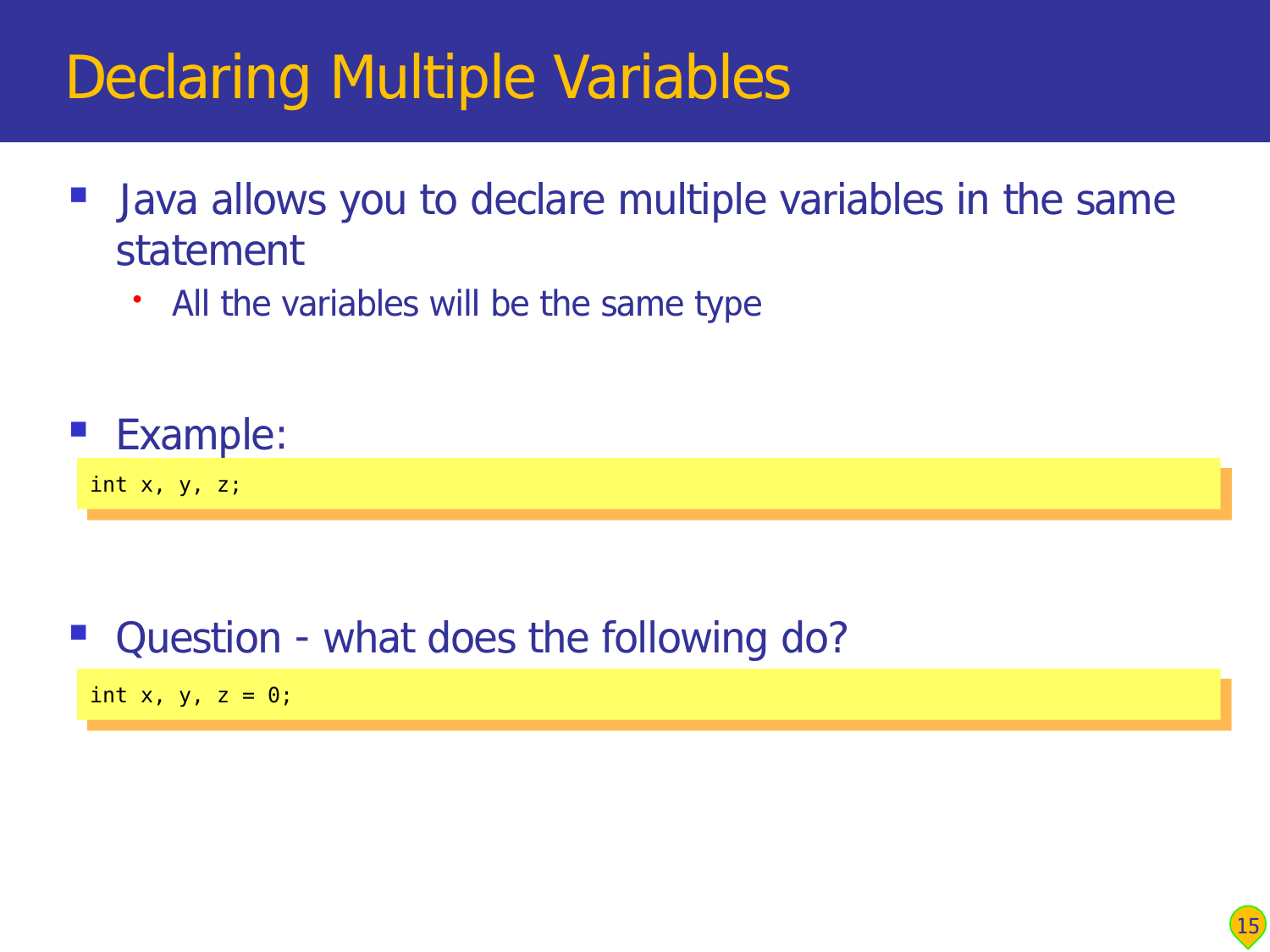

# Declaring Multiple Variables
Java allows you to declare multiple variables in the same statement
All the variables will be the same type

Example:

Question - what does the following do?
int x, y, z;
int x, y, z = 0;
15